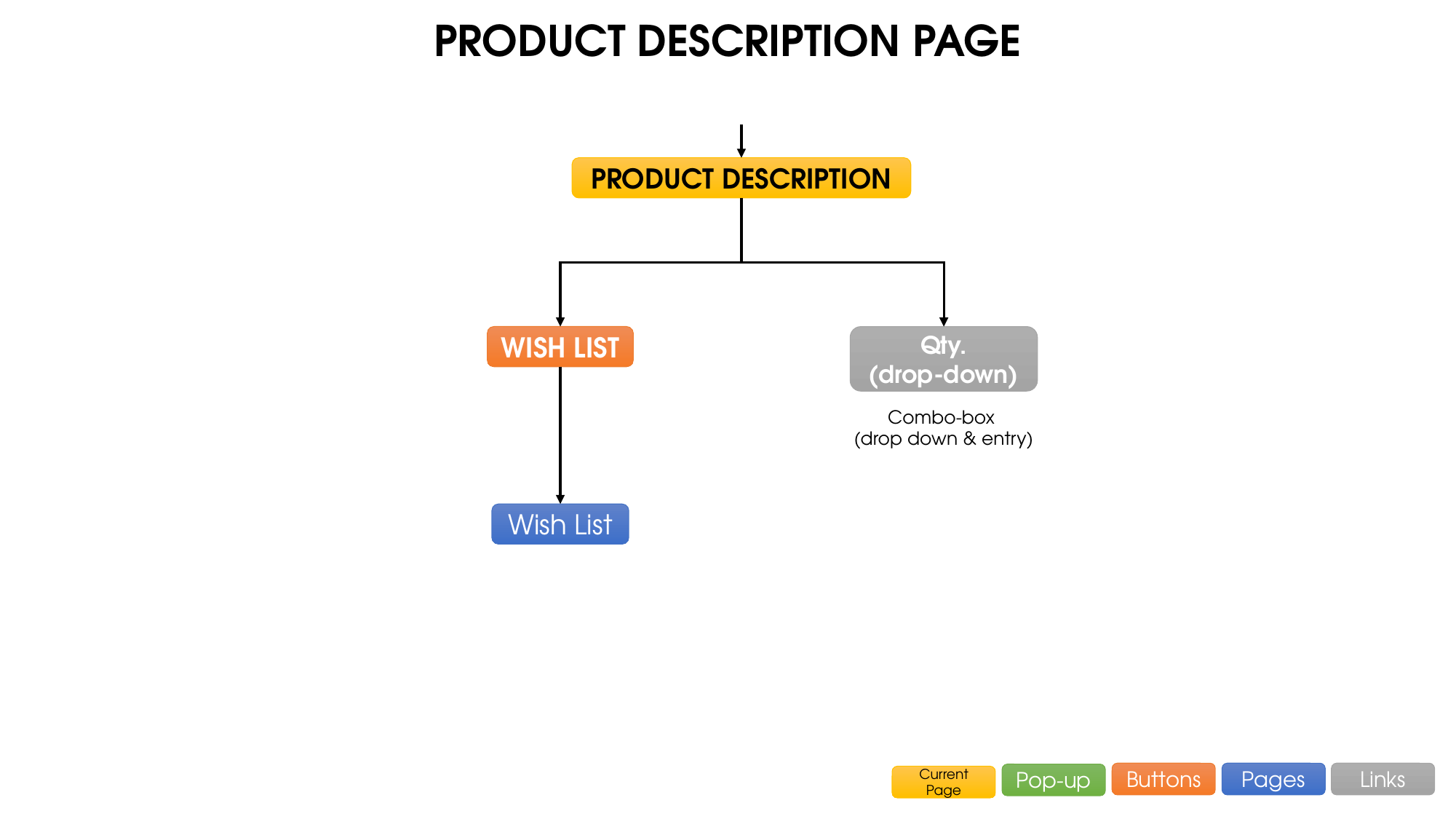

PRODUCT DESCRIPTION PAGE
PRODUCT DESCRIPTION
WISH LIST
Qty.
(drop-down)
Combo-box
(drop down & entry)
Wish List
Links
Pages
Buttons
Pop-up
Current
Page